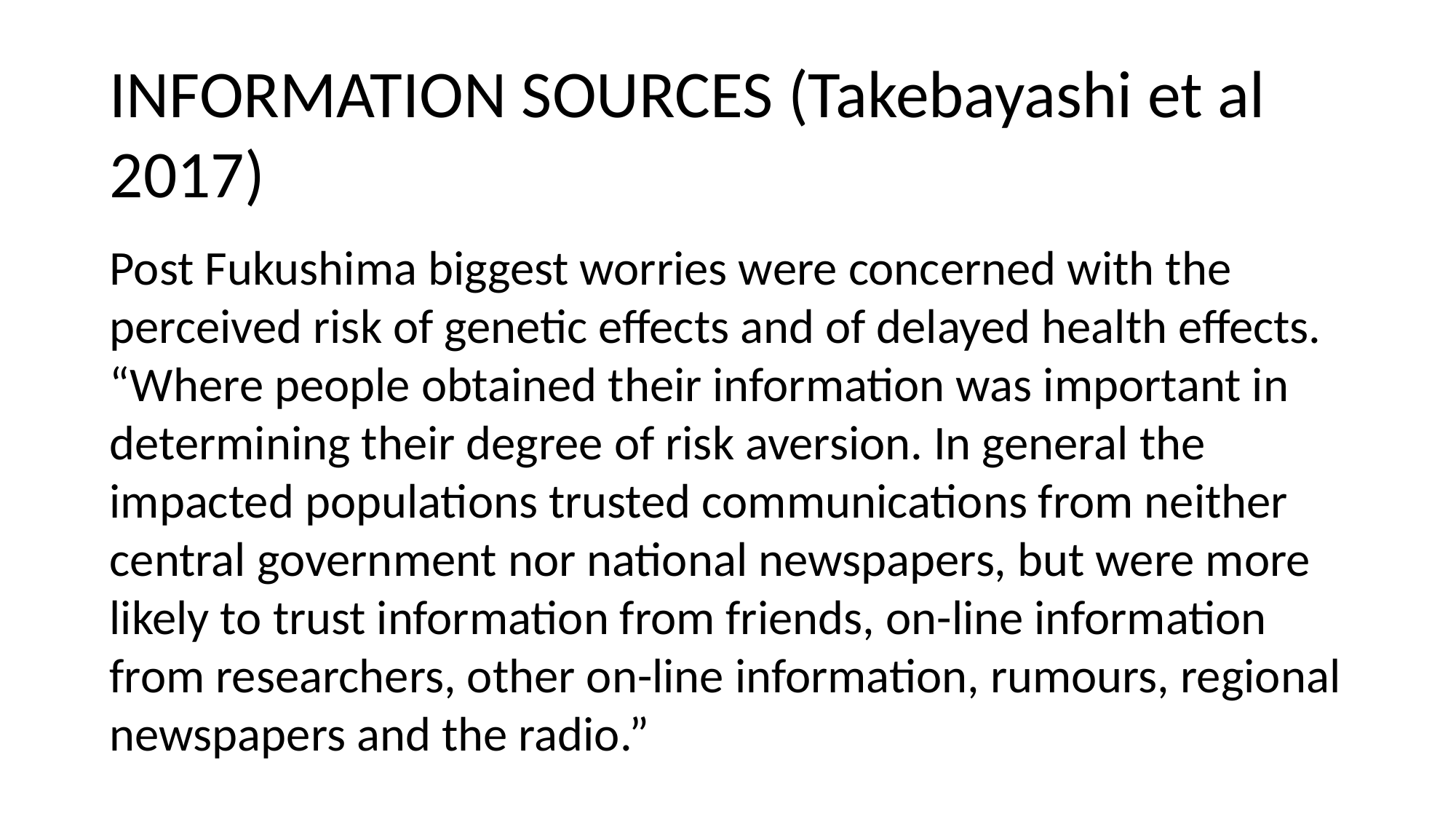

INFORMATION SOURCES (Takebayashi et al 2017)

Post Fukushima biggest worries were concerned with the perceived risk of genetic effects and of delayed health effects. “Where people obtained their information was important in determining their degree of risk aversion. In general the impacted populations trusted communications from neither central government nor national newspapers, but were more likely to trust information from friends, on-line information from researchers, other on-line information, rumours, regional newspapers and the radio.”